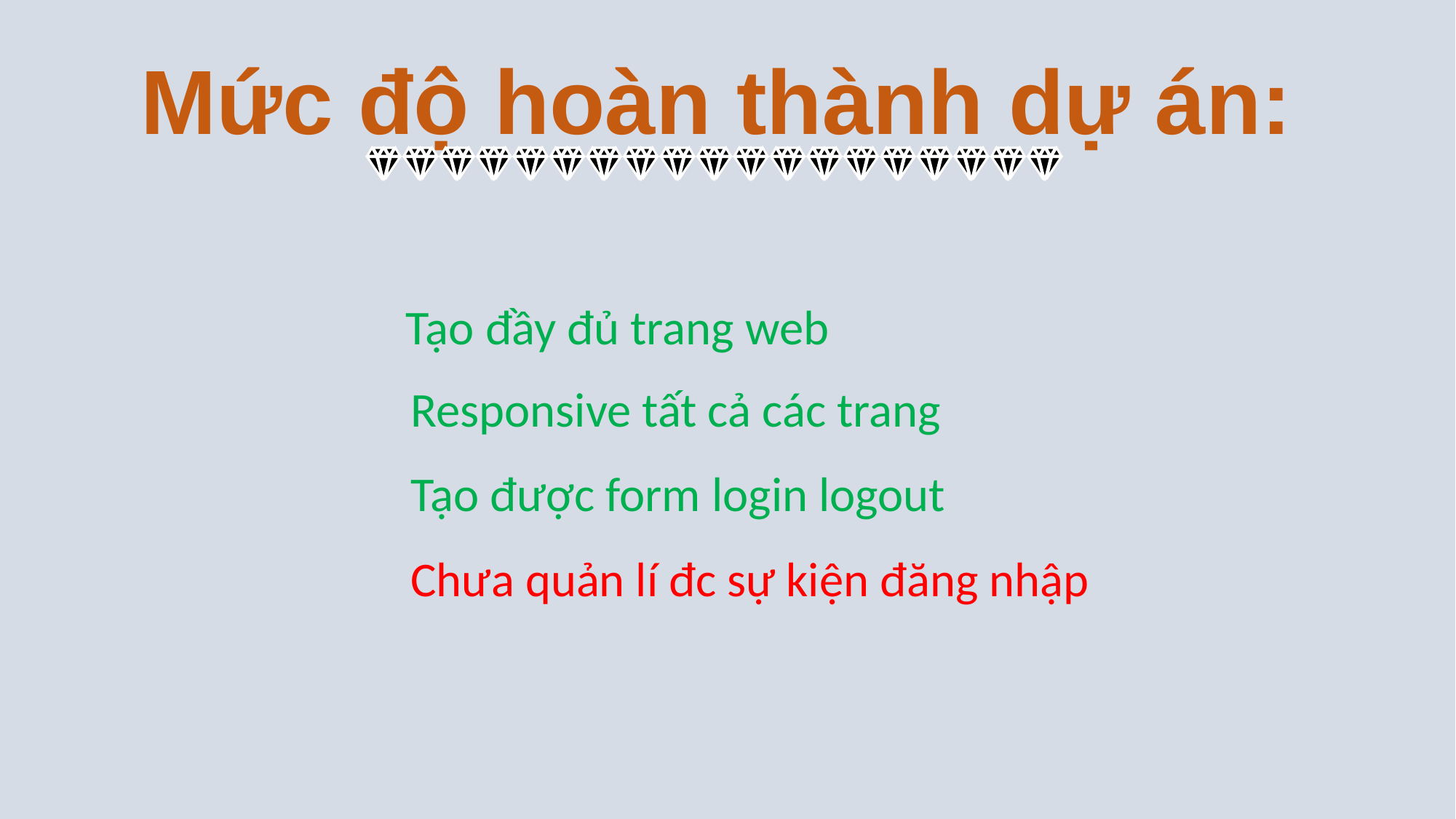

Mức độ hoàn thành dự án:

Tạo đầy đủ trang web
Responsive tất cả các trang
Tạo được form login logout
Chưa quản lí đc sự kiện đăng nhập